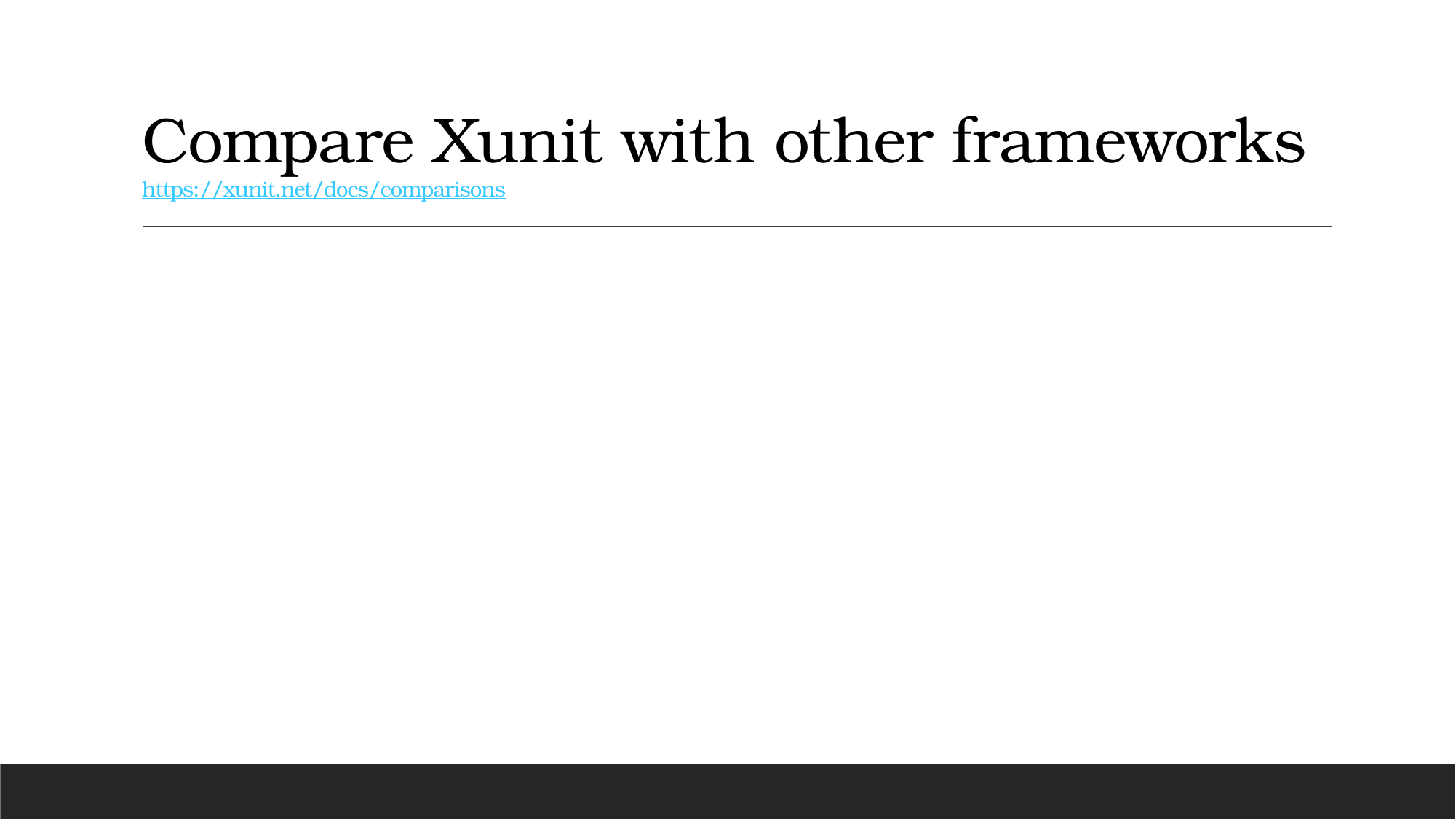

# Compare Xunit with other frameworks https://xunit.net/docs/comparisons